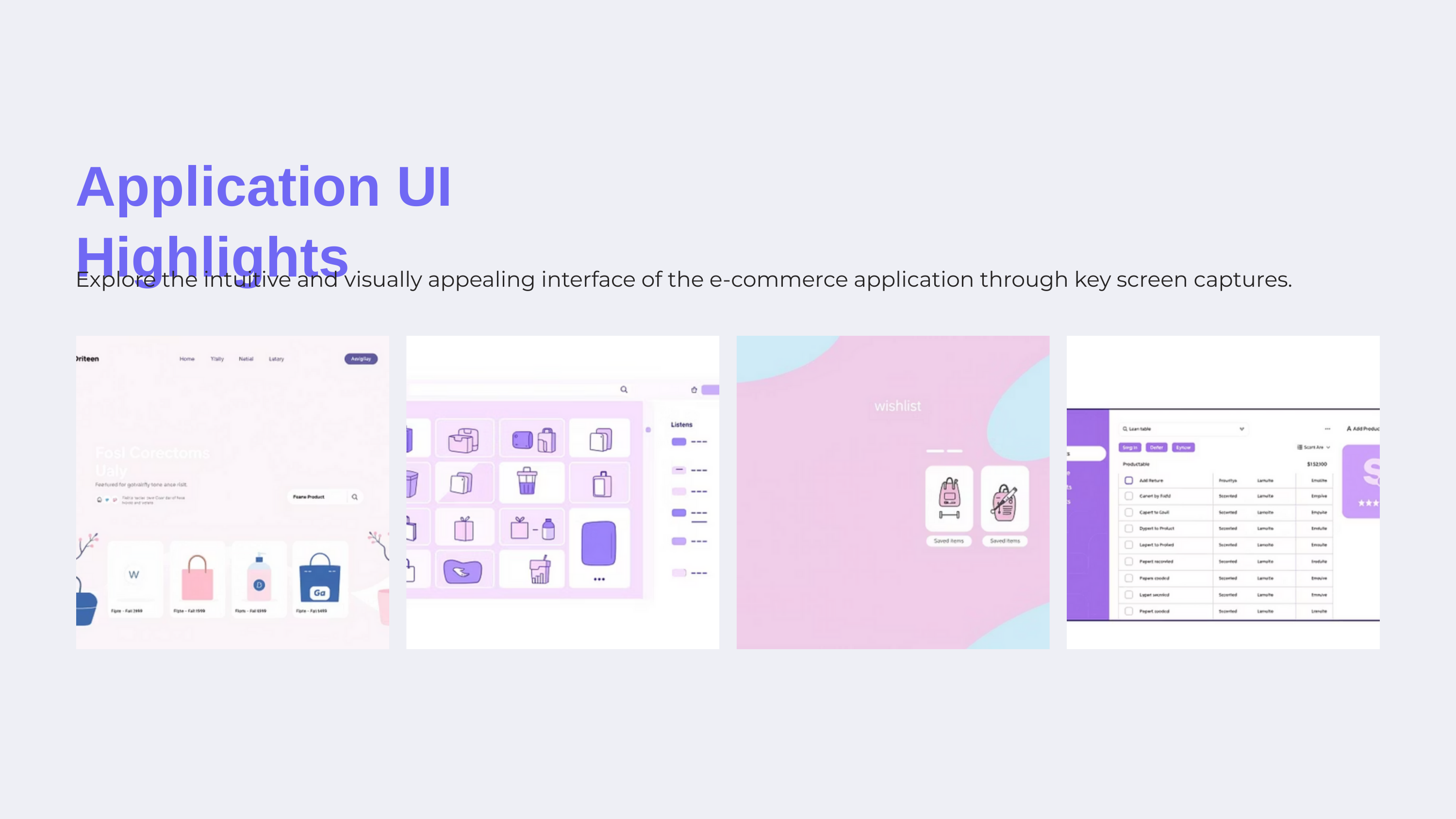

Application UI Highlights
Explore the intuitive and visually appealing interface of the e-commerce application through key screen captures.